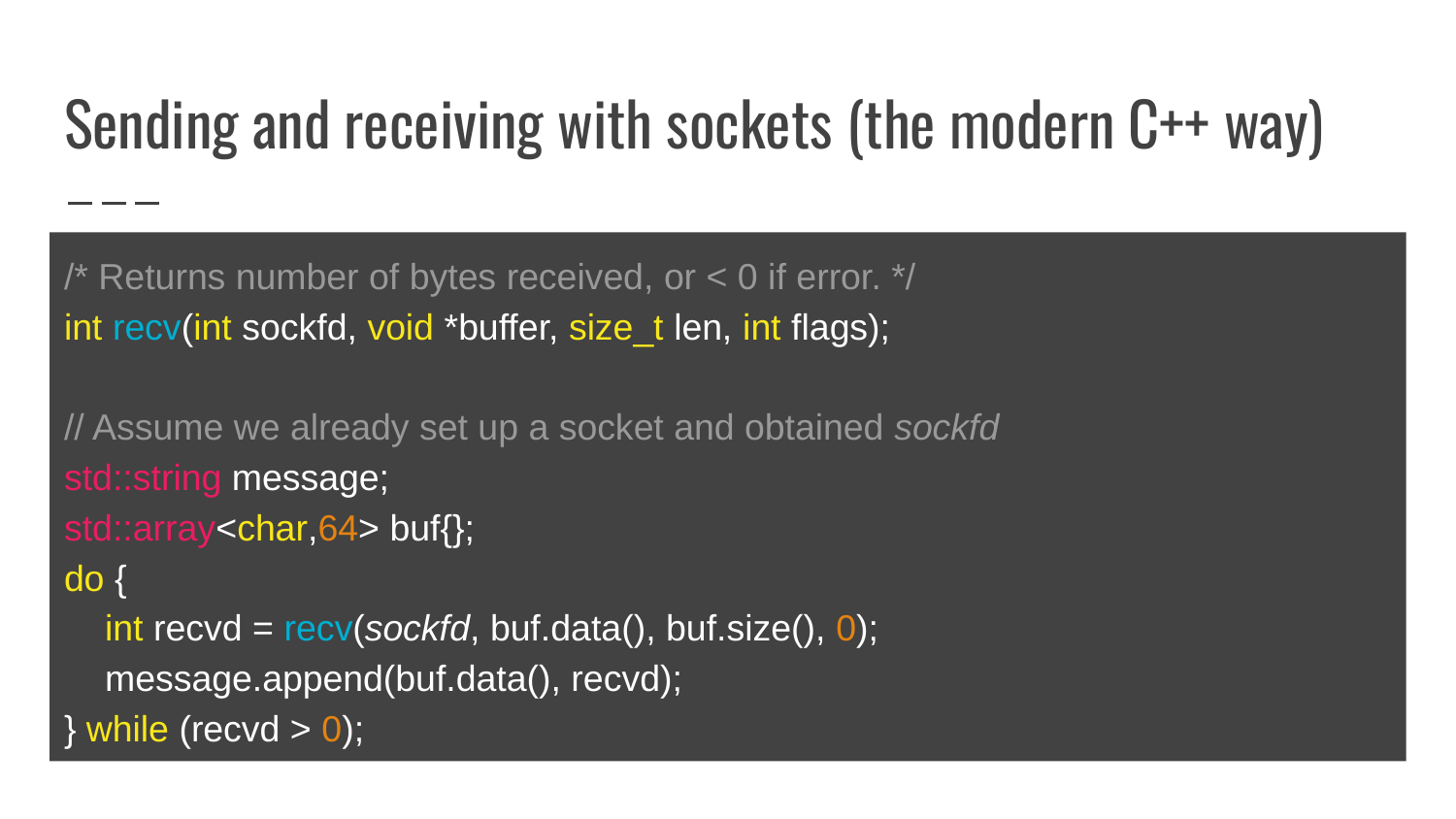

# Sending and receiving with sockets (the modern C++ way)
/* Returns number of bytes received, or < 0 if error. */
int recv(int sockfd, void *buffer, size_t len, int flags);

// Assume we already set up a socket and obtained sockfd
std::string message;
std::array<char,64> buf{};
do {
    int recvd = recv(sockfd, buf.data(), buf.size(), 0);
    message.append(buf.data(), recvd);
} while (recvd > 0);